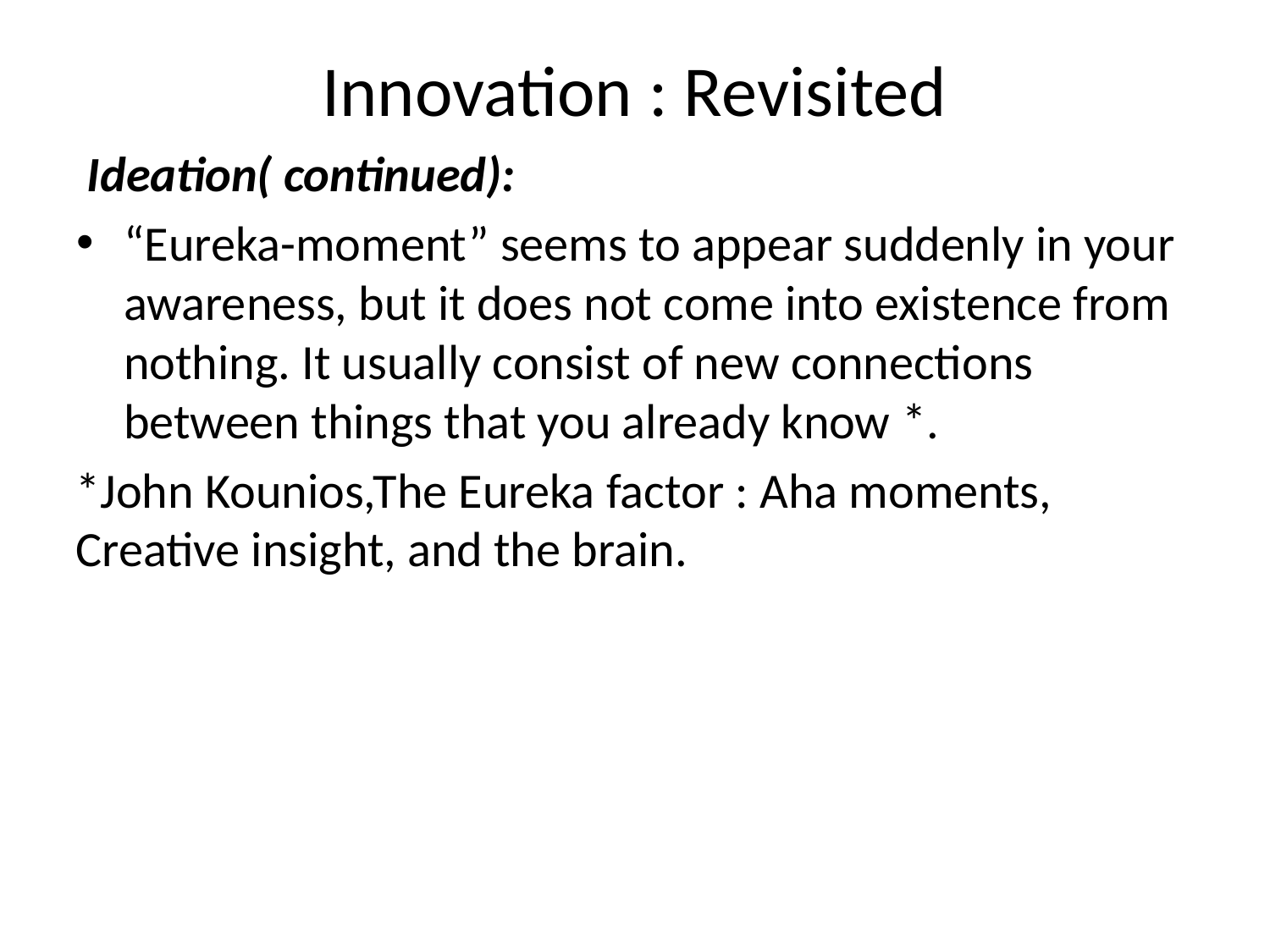

Innovation : Revisited
 Ideation( continued):
“Eureka-moment” seems to appear suddenly in your awareness, but it does not come into existence from nothing. It usually consist of new connections between things that you already know *.
*John Kounios,The Eureka factor : Aha moments, Creative insight, and the brain.